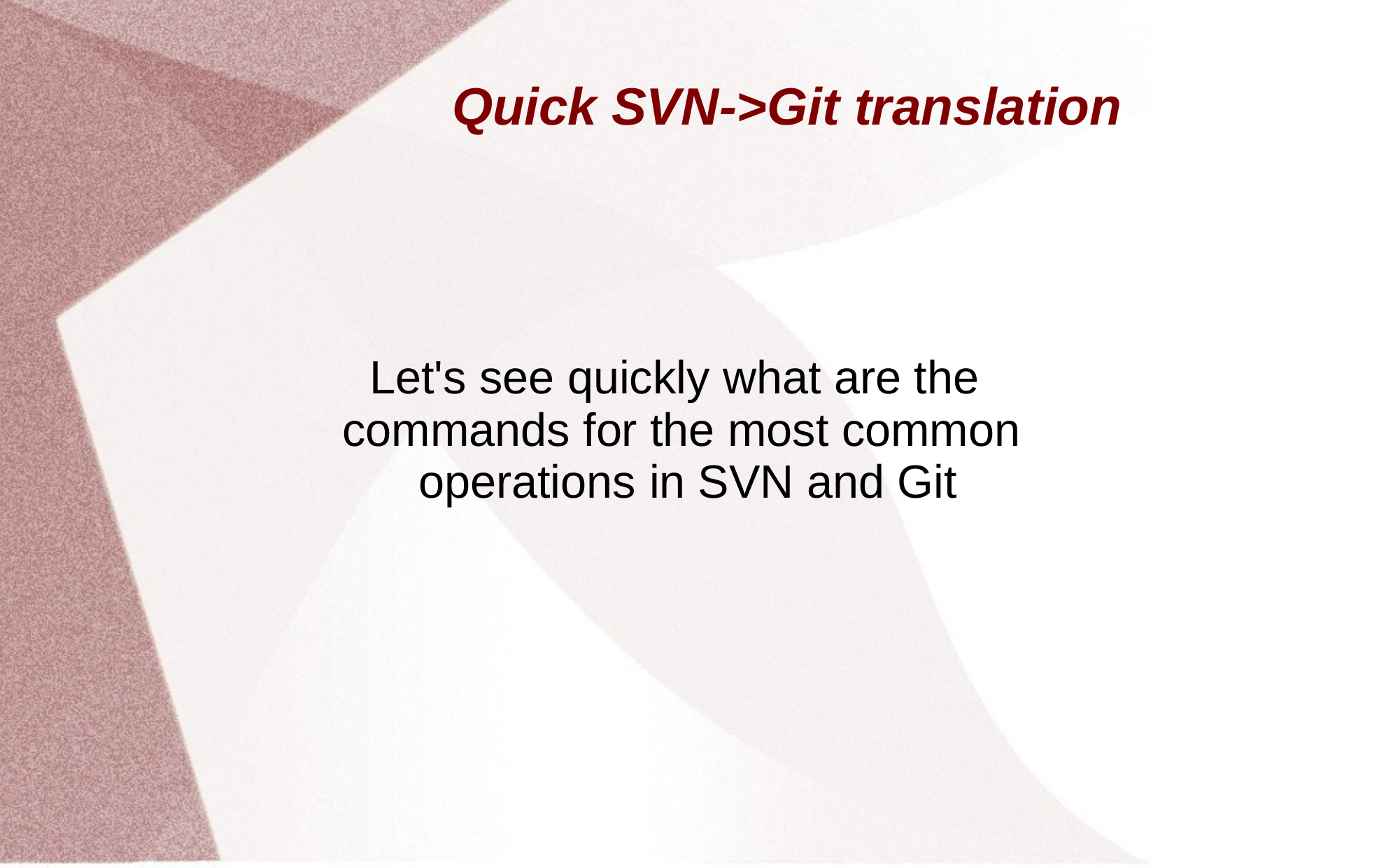

# Quick SVN->Git translation
Let's see quickly what are the  commands for the most common  operations in SVN and Git